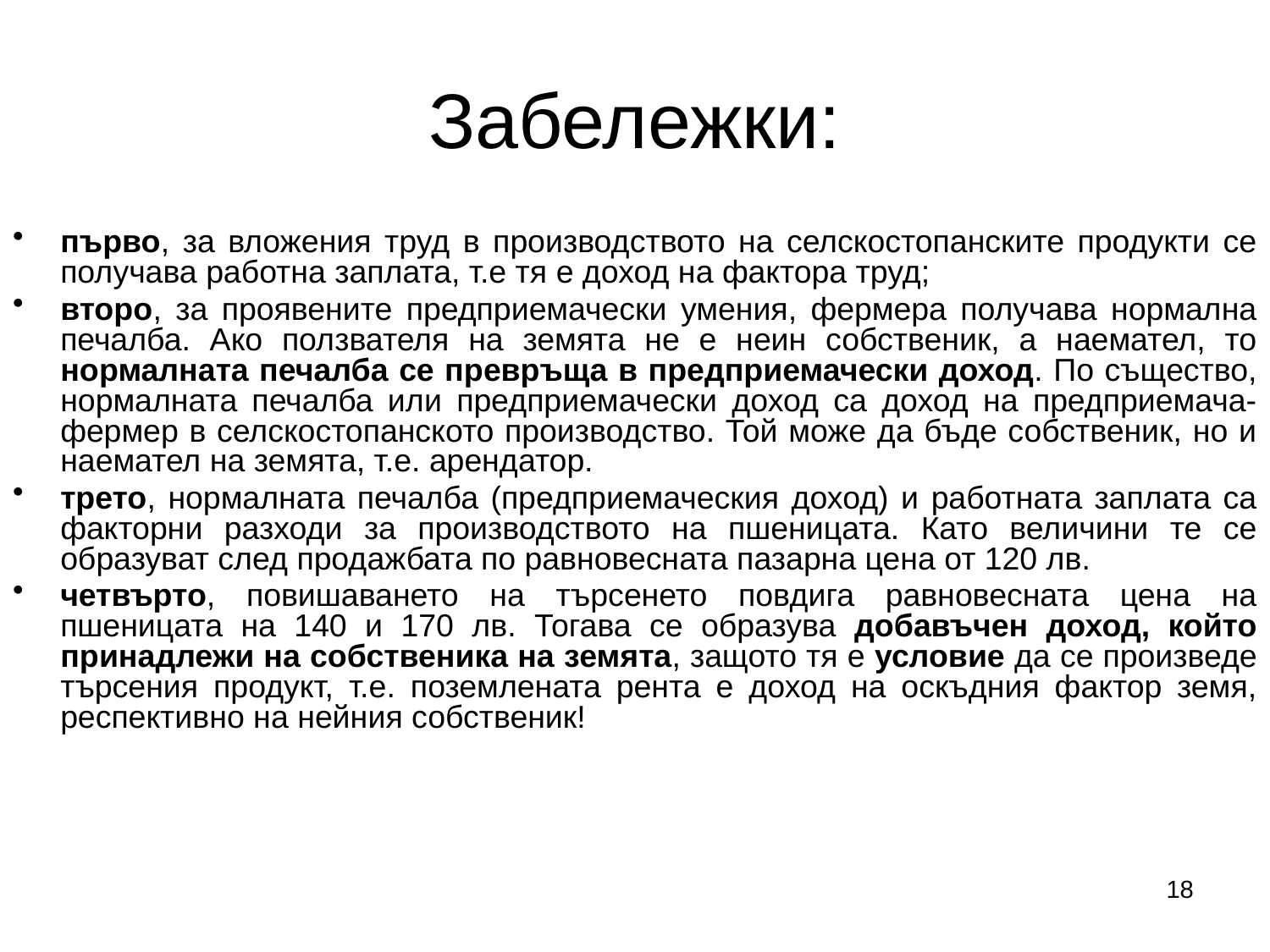

# Забележки:
първо, за вложения труд в производството на селскостопанските продукти се получава работна заплата, т.е тя е доход на фактора труд;
второ, за проявените предприемачески умения, фермера получава нормална печалба. Ако ползвателя на земята не е неин собственик, а наемател, то нормалната печалба се превръща в предприемачески доход. По същество, нормалната печалба или предприемачески доход са доход на предприемача-фермер в селскостопанското производство. Той може да бъде собственик, но и наемател на земята, т.е. арендатор.
трето, нормалната печалба (предприемаческия доход) и работната заплата са факторни разходи за производството на пшеницата. Като величини те се образуват след продажбата по равновесната пазарна цена от 120 лв.
четвърто, повишаването на търсенето повдига равновесната цена на пшеницата на 140 и 170 лв. Тогава се образува добавъчен доход, който принадлежи на собственика на земята, защото тя е условие да се произведе търсения продукт, т.е. поземлената рента е доход на оскъдния фактор земя, респективно на нейния собственик!
18